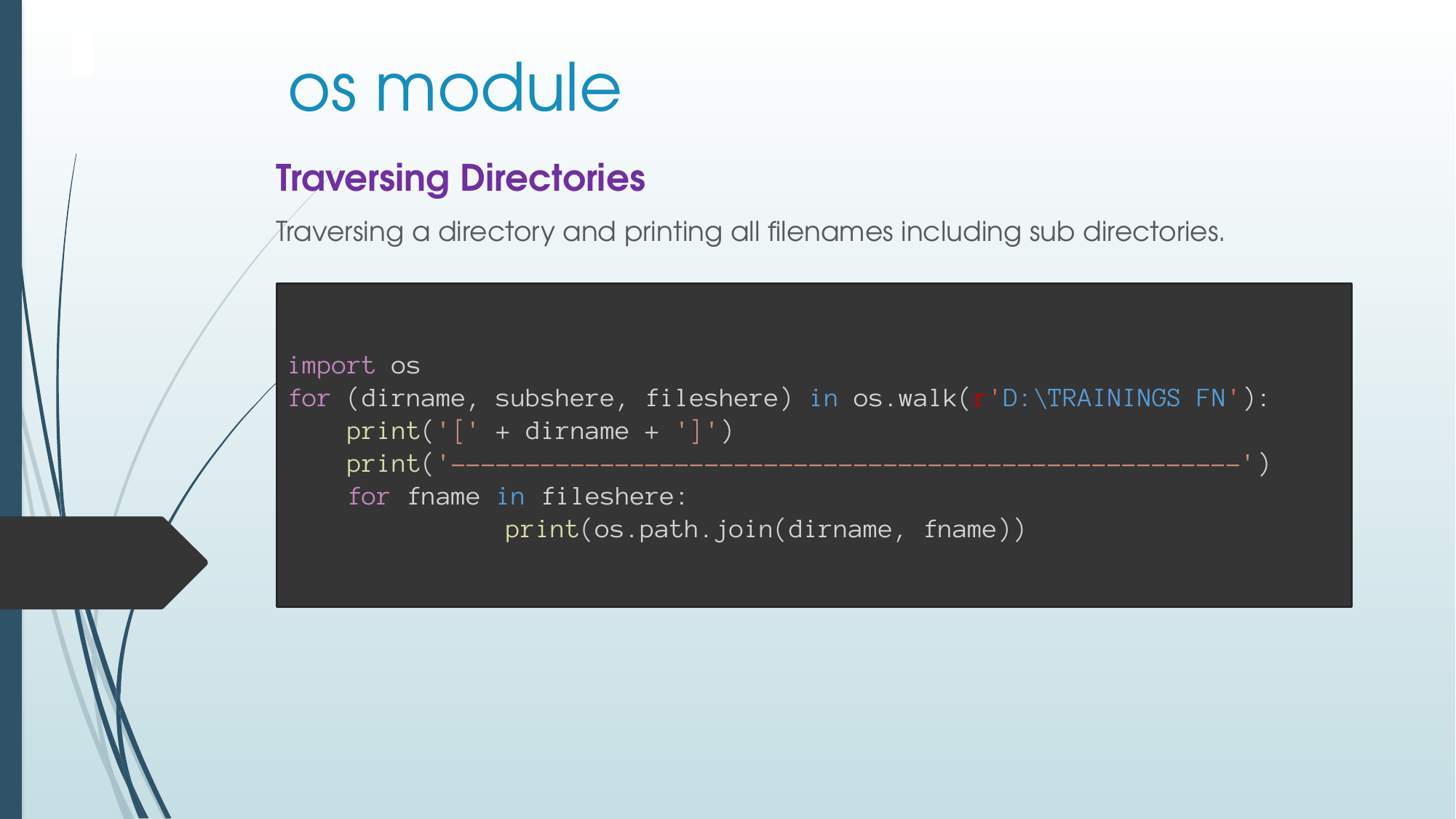

# os module
Traversing Directories
Traversing a directory and printing all filenames including sub directories.

import os
for (dirname, subshere, fileshere) in os.walk(r'D:\TRAININGS FN'):
    print('[' + dirname + ']')
    print('-----------------------------------------------------')
    for fname in fileshere:
		print(os.path.join(dirname, fname))